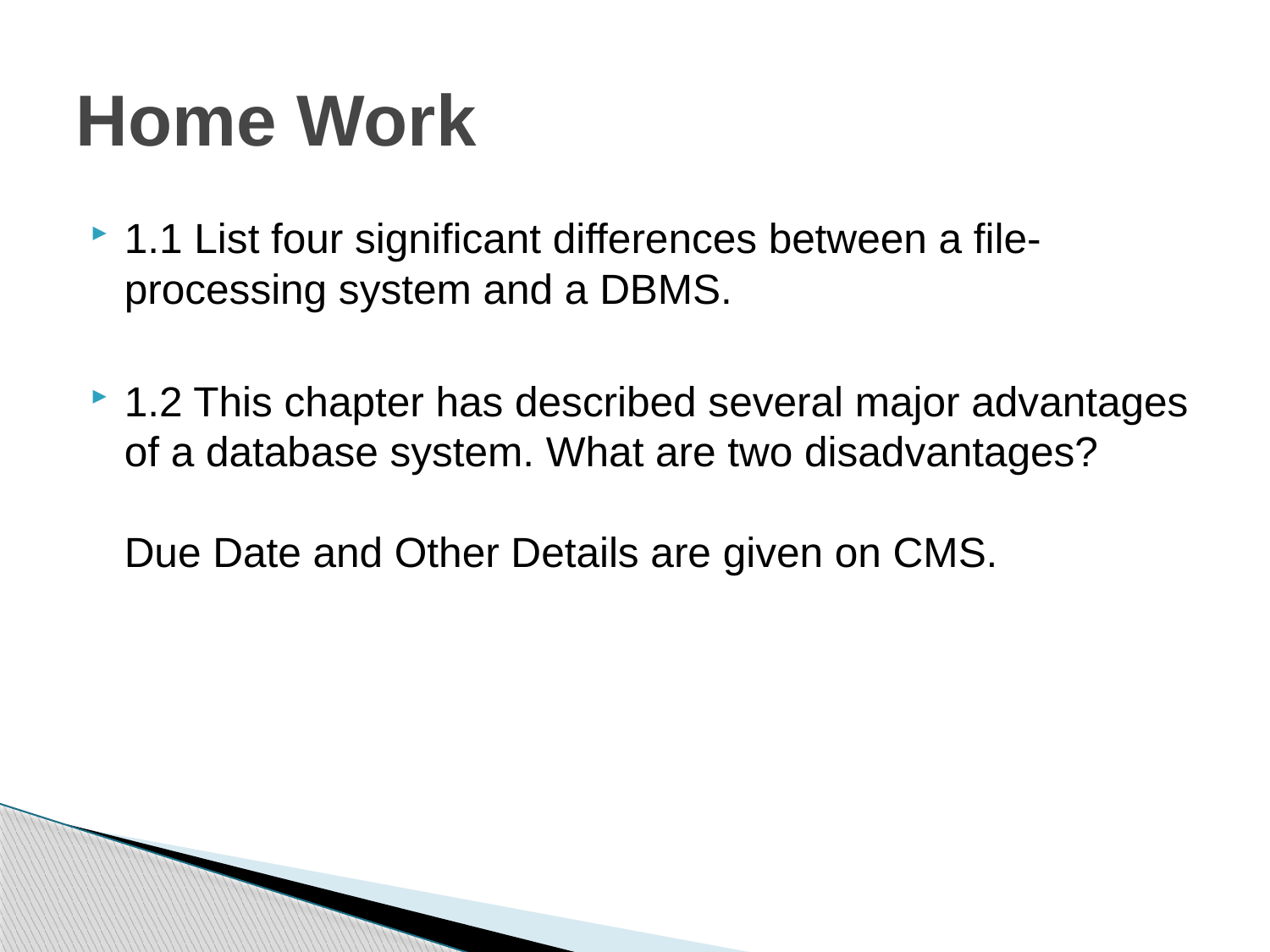

# Home Work
1.1 List four significant differences between a file-processing system and a DBMS.

1.2 This chapter has described several major advantages of a database system. What are two disadvantages?
Due Date and Other Details are given on CMS.